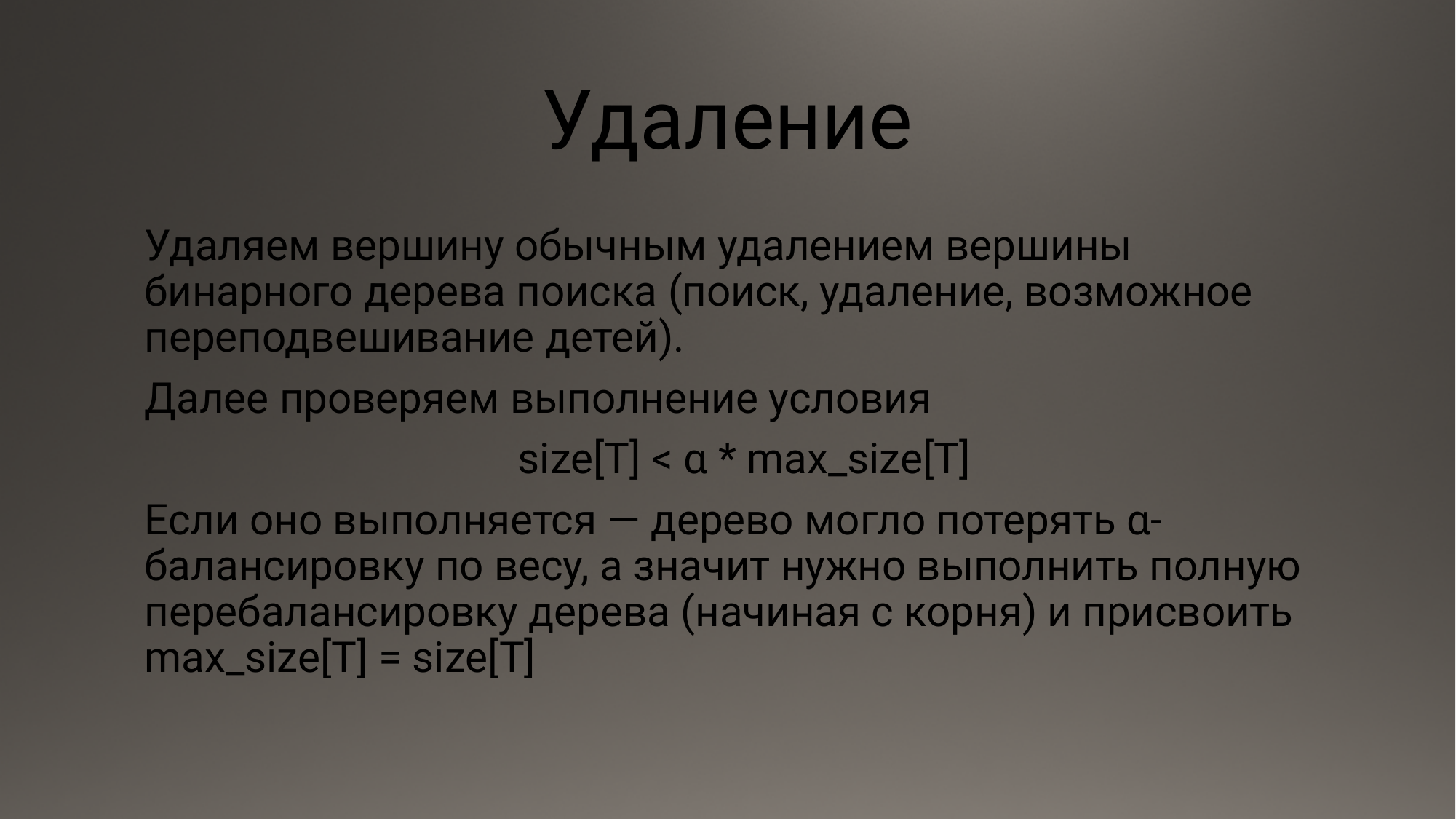

# Удаление
Удаляем вершину обычным удалением вершины бинарного дерева поиска (поиск, удаление, возможное переподвешивание детей).
Далее проверяем выполнение условия
size[T] < α * max_size[T]
Если оно выполняется — дерево могло потерять α-балансировку по весу, а значит нужно выполнить полную перебалансировку дерева (начиная с корня) и присвоить max_size[T] = size[T]